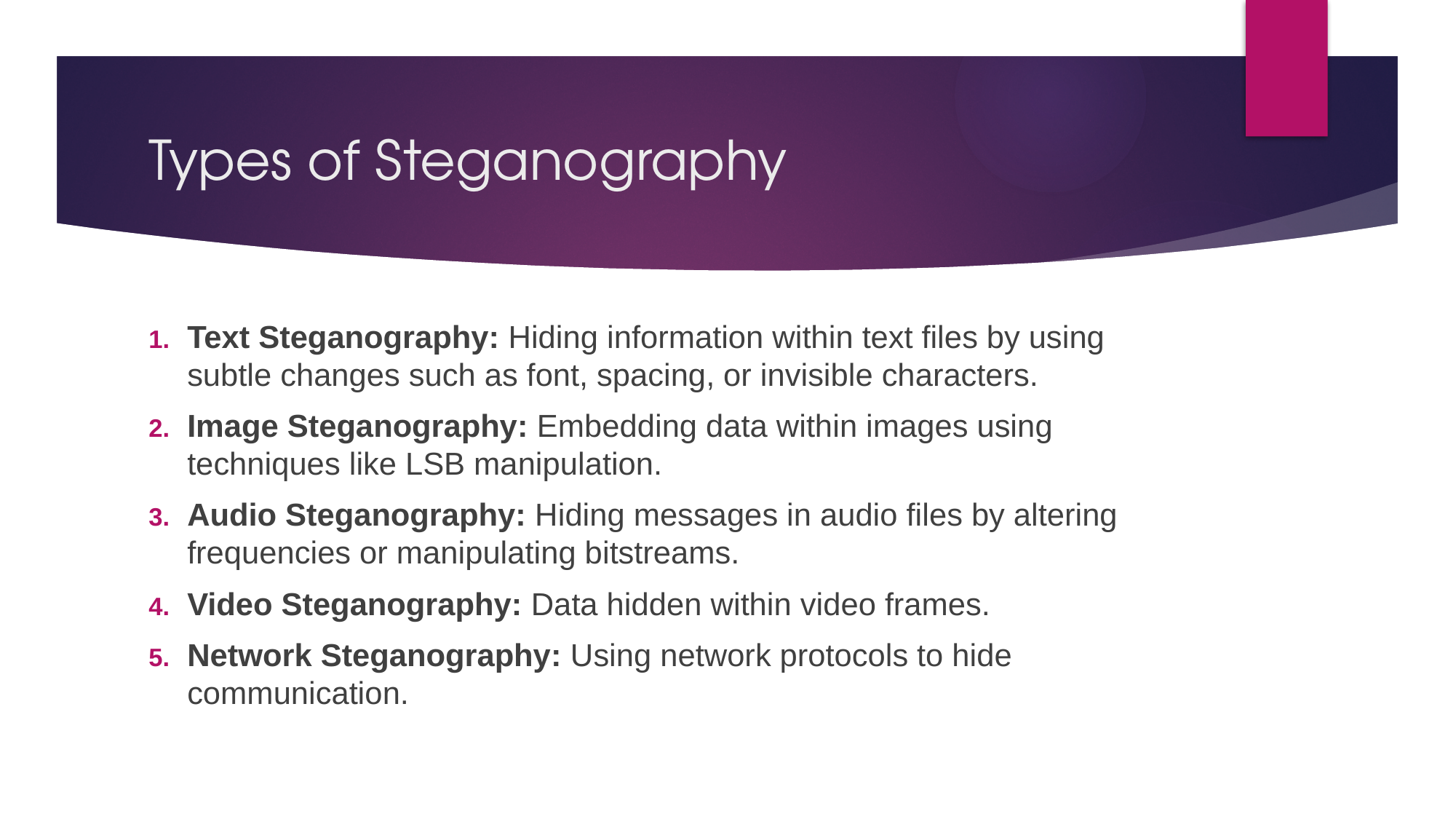

# Types of Steganography
Text Steganography: Hiding information within text files by using subtle changes such as font, spacing, or invisible characters.
Image Steganography: Embedding data within images using techniques like LSB manipulation.
Audio Steganography: Hiding messages in audio files by altering frequencies or manipulating bitstreams.
Video Steganography: Data hidden within video frames.
Network Steganography: Using network protocols to hide communication.